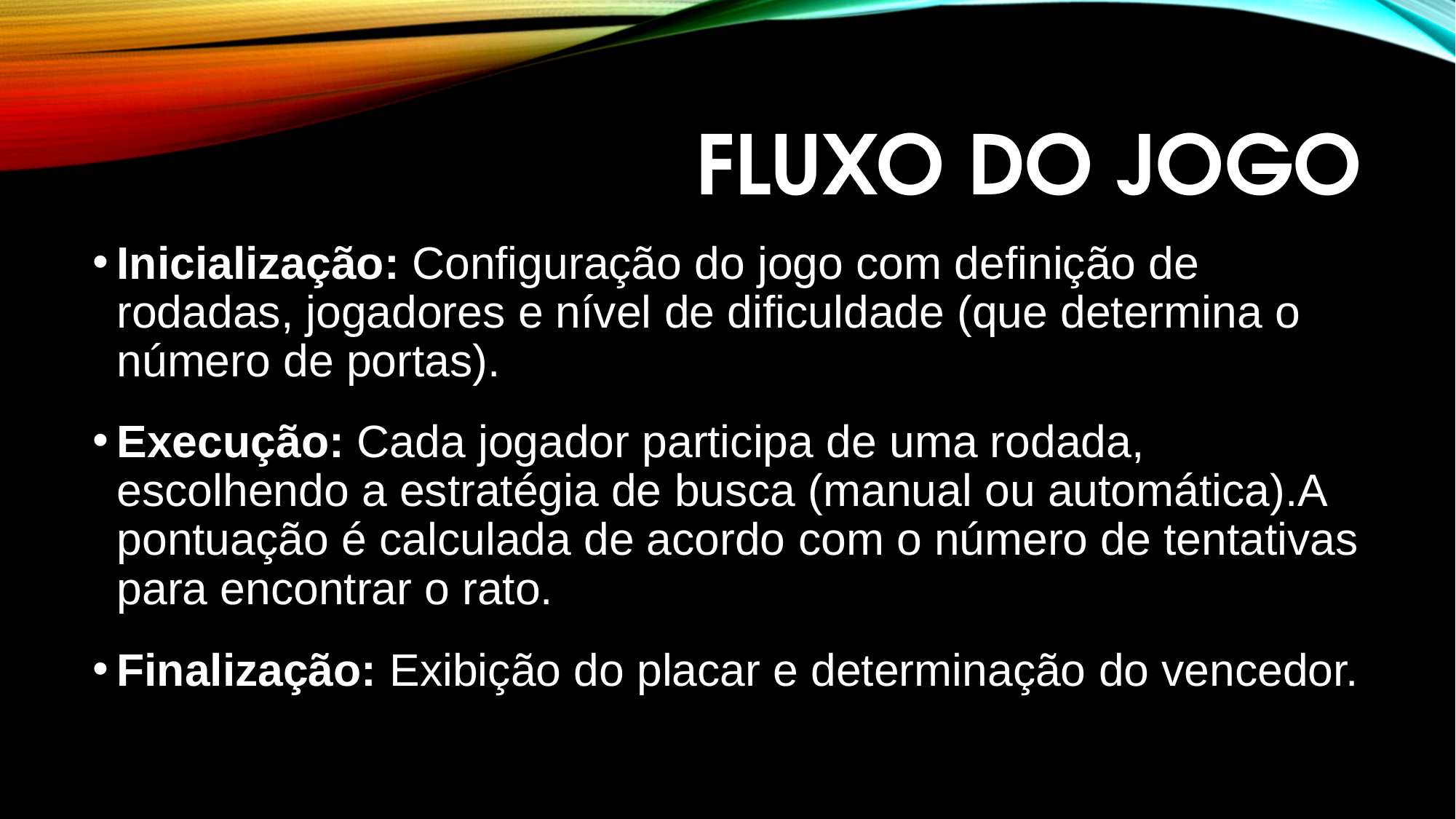

# Fluxo do Jogo
Inicialização: Configuração do jogo com definição de rodadas, jogadores e nível de dificuldade (que determina o número de portas).

Execução: Cada jogador participa de uma rodada, escolhendo a estratégia de busca (manual ou automática).A pontuação é calculada de acordo com o número de tentativas para encontrar o rato.

Finalização: Exibição do placar e determinação do vencedor.